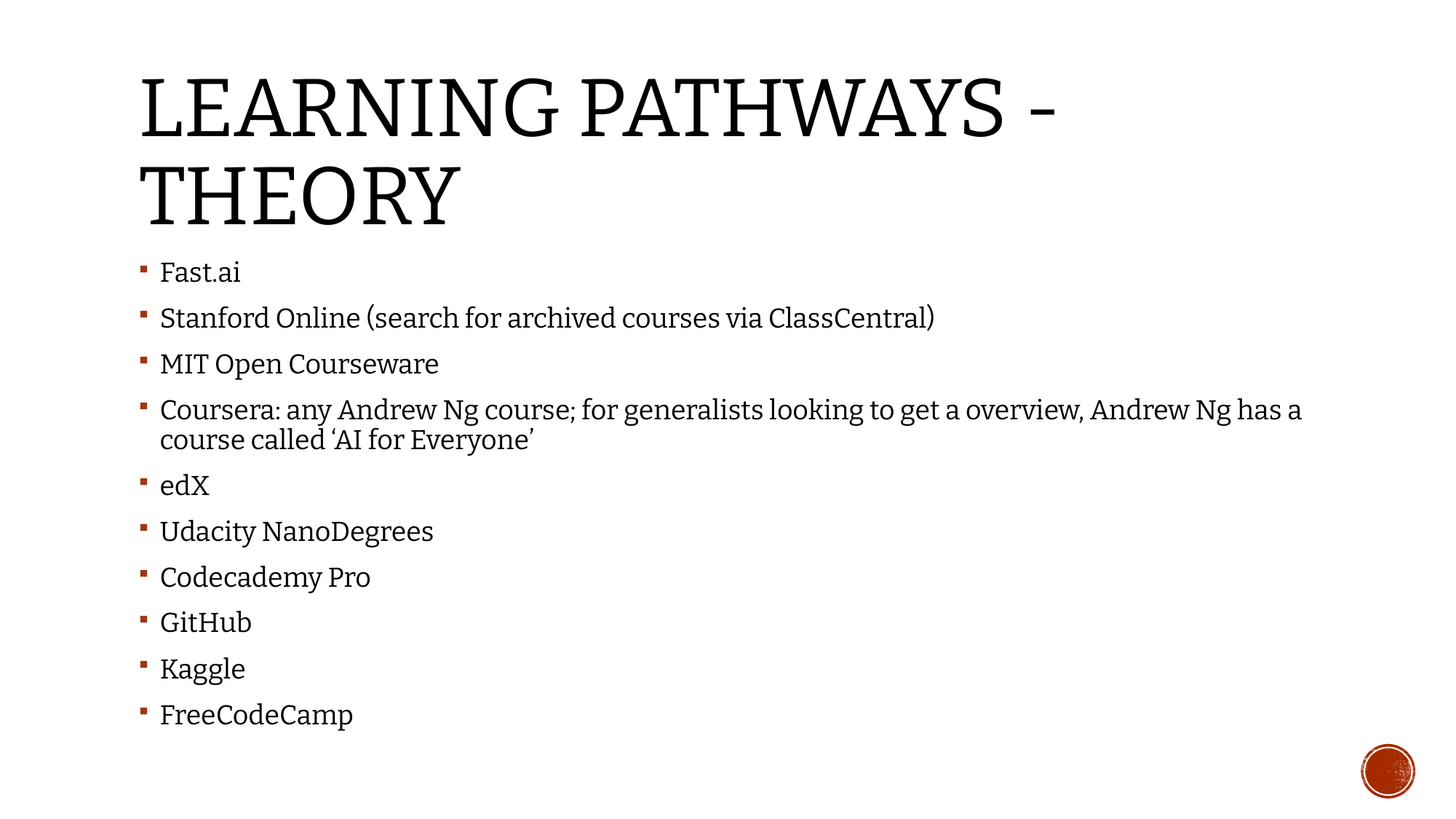

# Learning pathways - theory
Fast.ai
Stanford Online (search for archived courses via ClassCentral)
MIT Open Courseware
Coursera: any Andrew Ng course; for generalists looking to get a overview, Andrew Ng has a course called ‘AI for Everyone’
edX
Udacity NanoDegrees
Codecademy Pro
GitHub
Kaggle
FreeCodeCamp